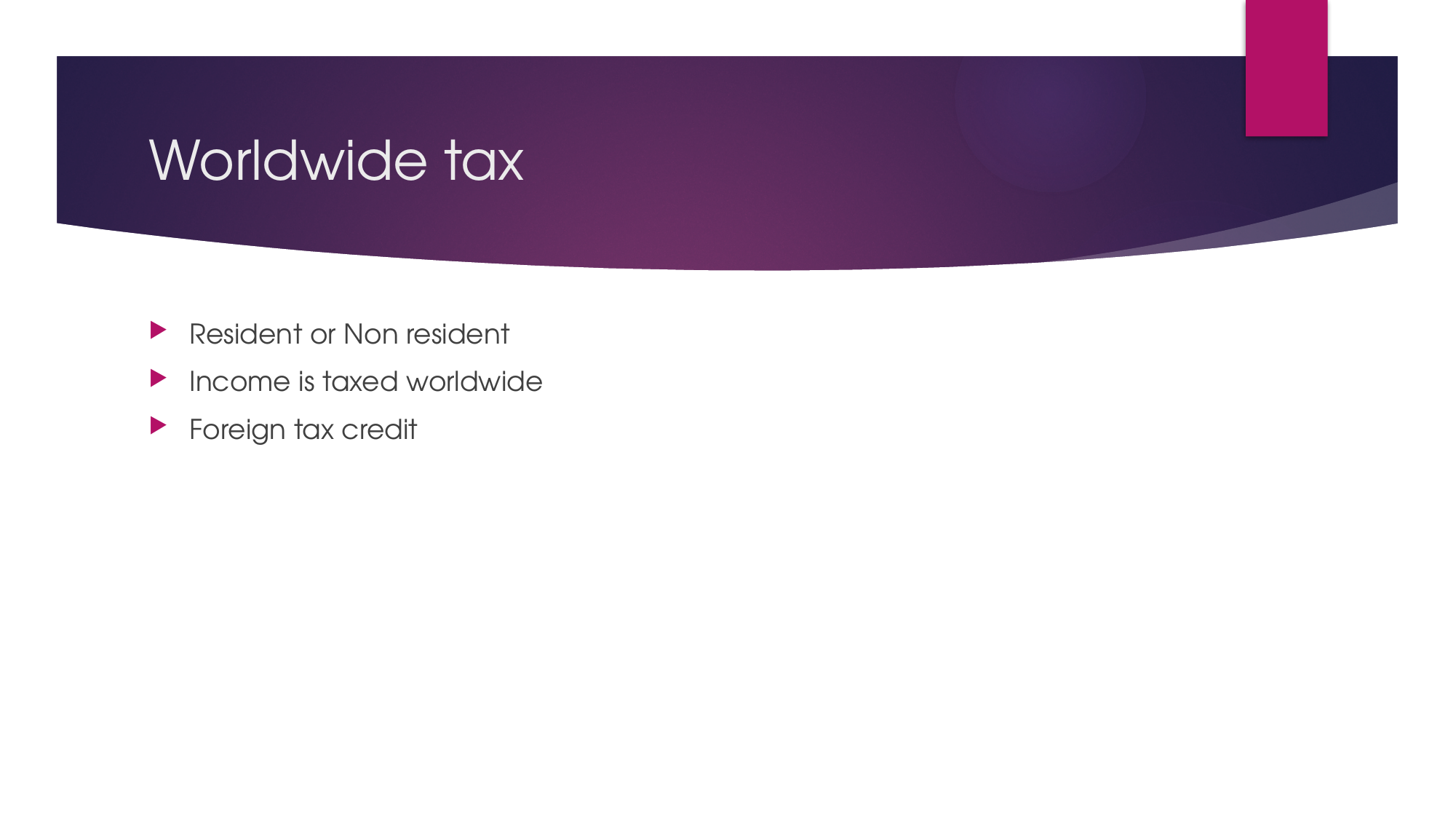

# Worldwide tax
Resident or Non resident
Income is taxed worldwide
Foreign tax credit